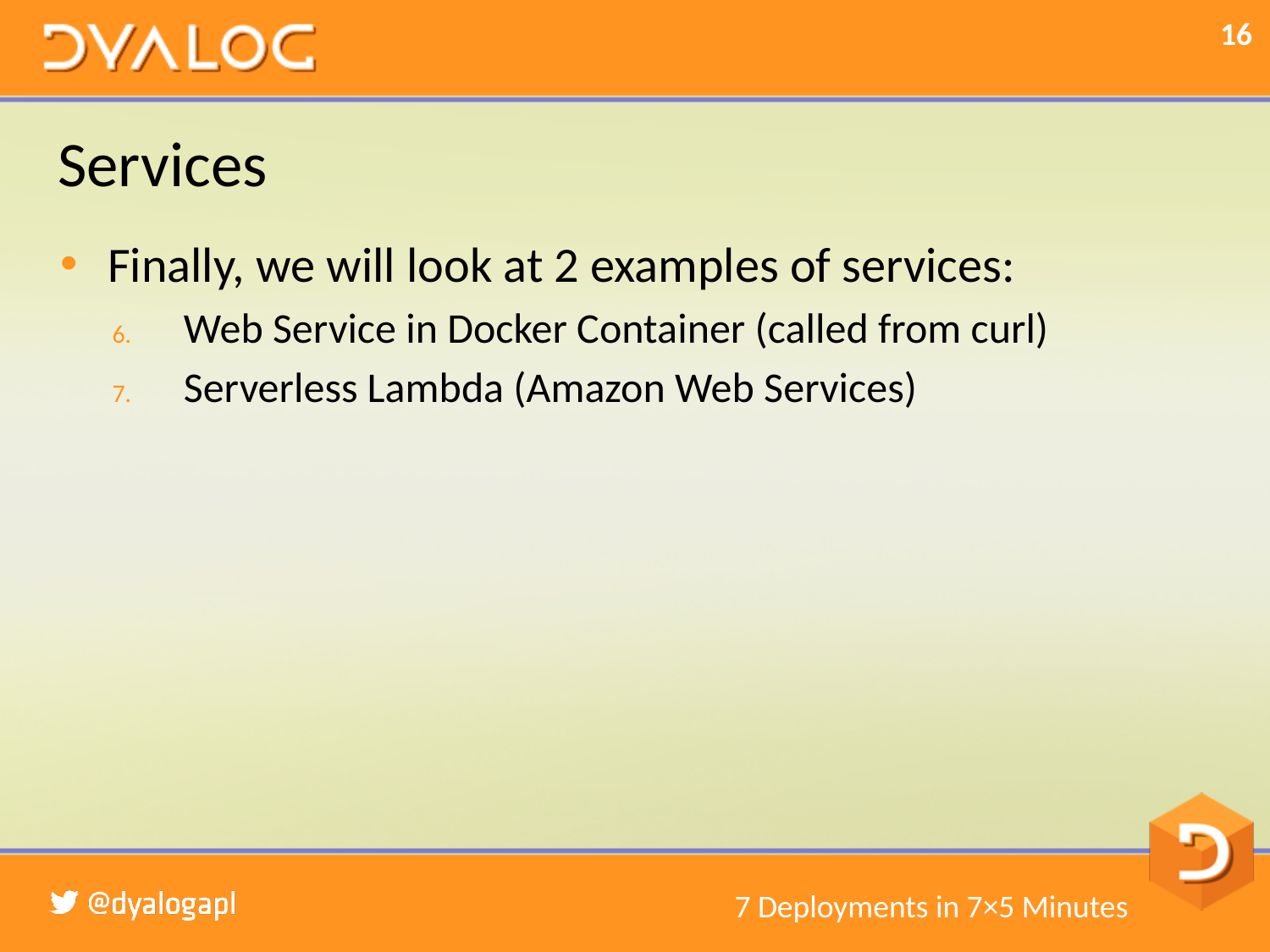

# Services
Finally, we will look at 2 examples of services:
Web Service in Docker Container (called from curl)
Serverless Lambda (Amazon Web Services)